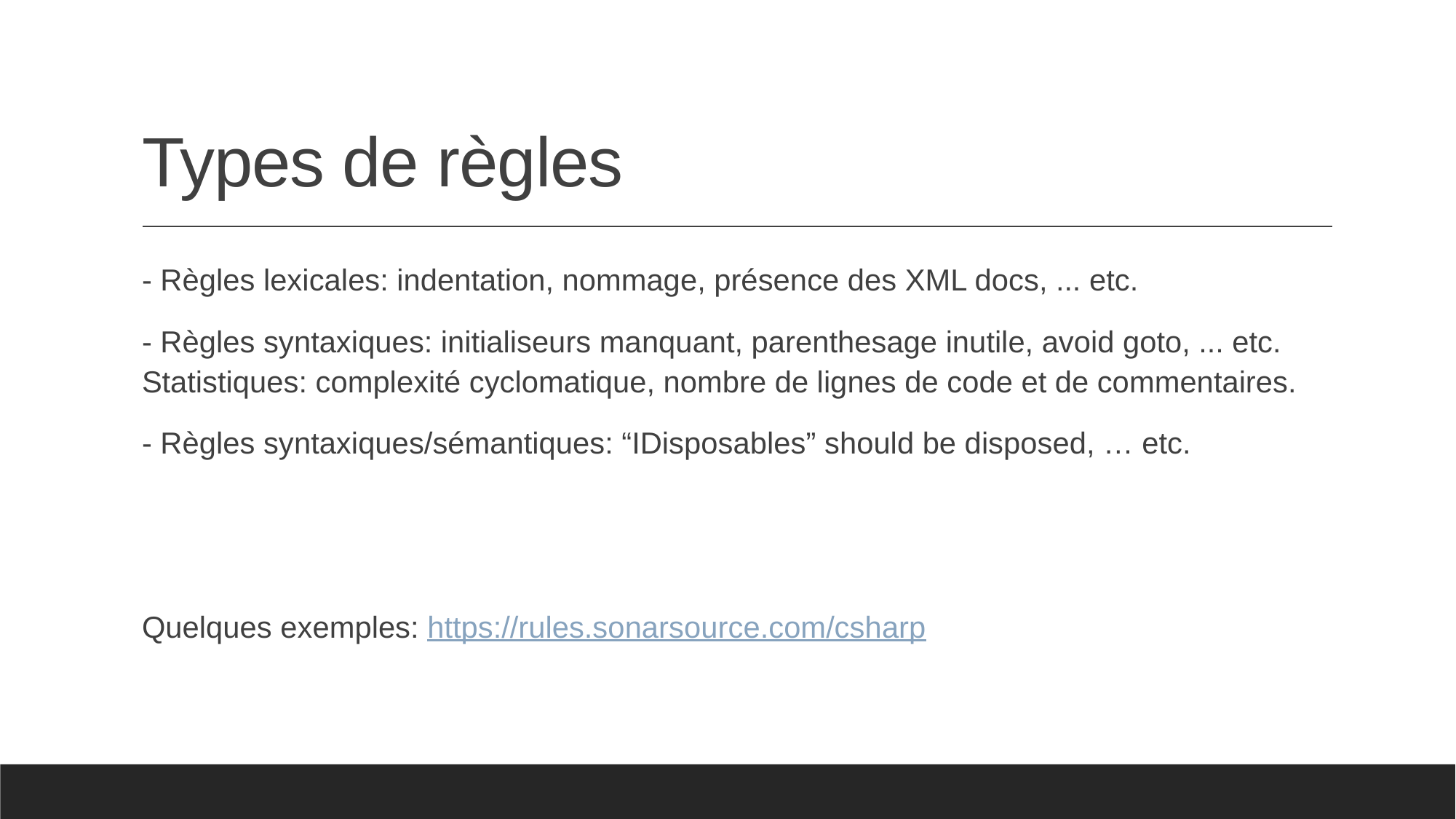

# Types de règles
- Règles lexicales: indentation, nommage, présence des XML docs, ... etc.
- Règles syntaxiques: initialiseurs manquant, parenthesage inutile, avoid goto, ... etc. Statistiques: complexité cyclomatique, nombre de lignes de code et de commentaires.
- Règles syntaxiques/sémantiques: “IDisposables” should be disposed, … etc.

Quelques exemples: https://rules.sonarsource.com/csharp